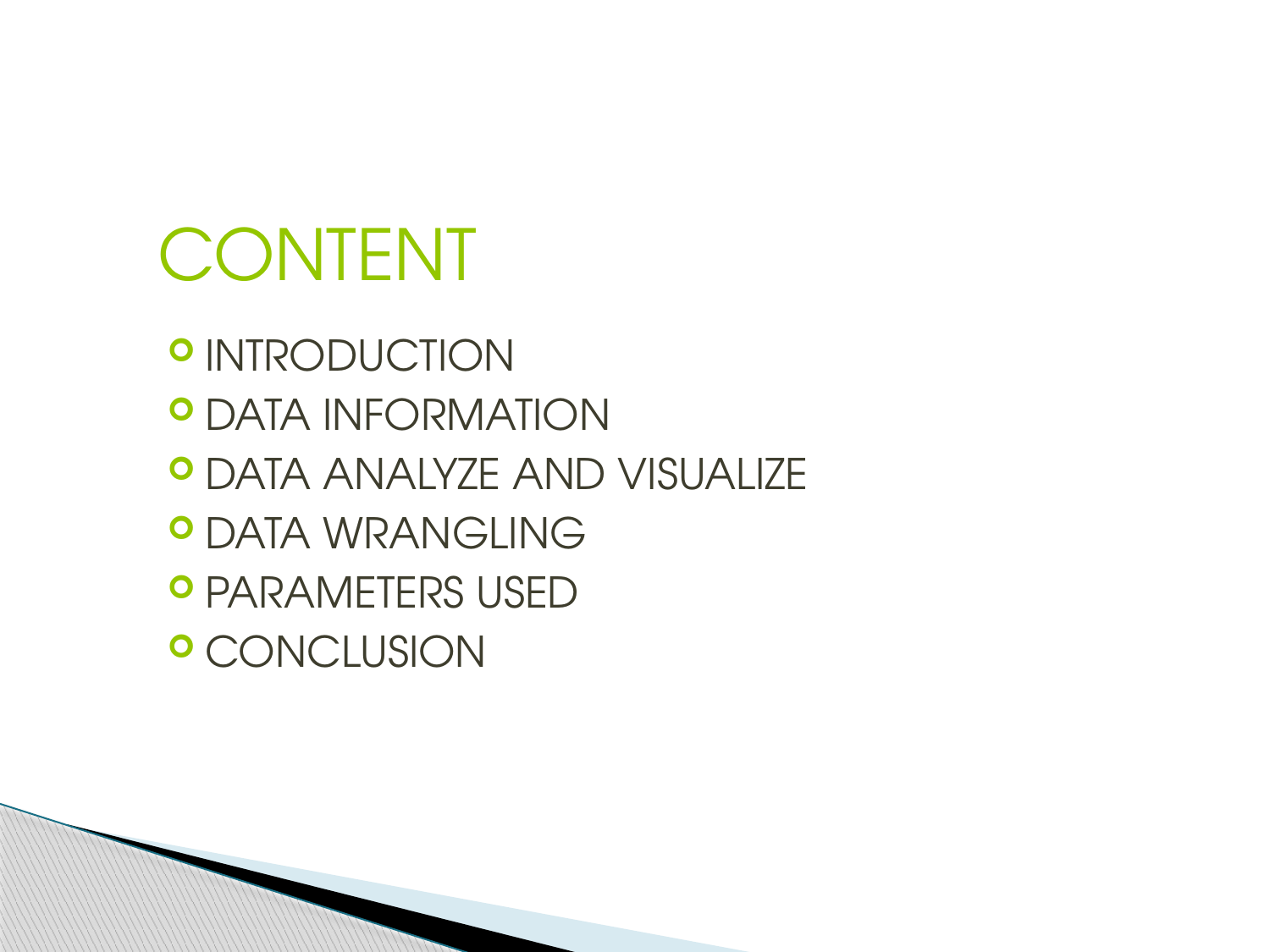

CONTENT
INTRODUCTION
DATA INFORMATION
DATA ANALYZE AND VISUALIZE
DATA WRANGLING
PARAMETERS USED
CONCLUSION